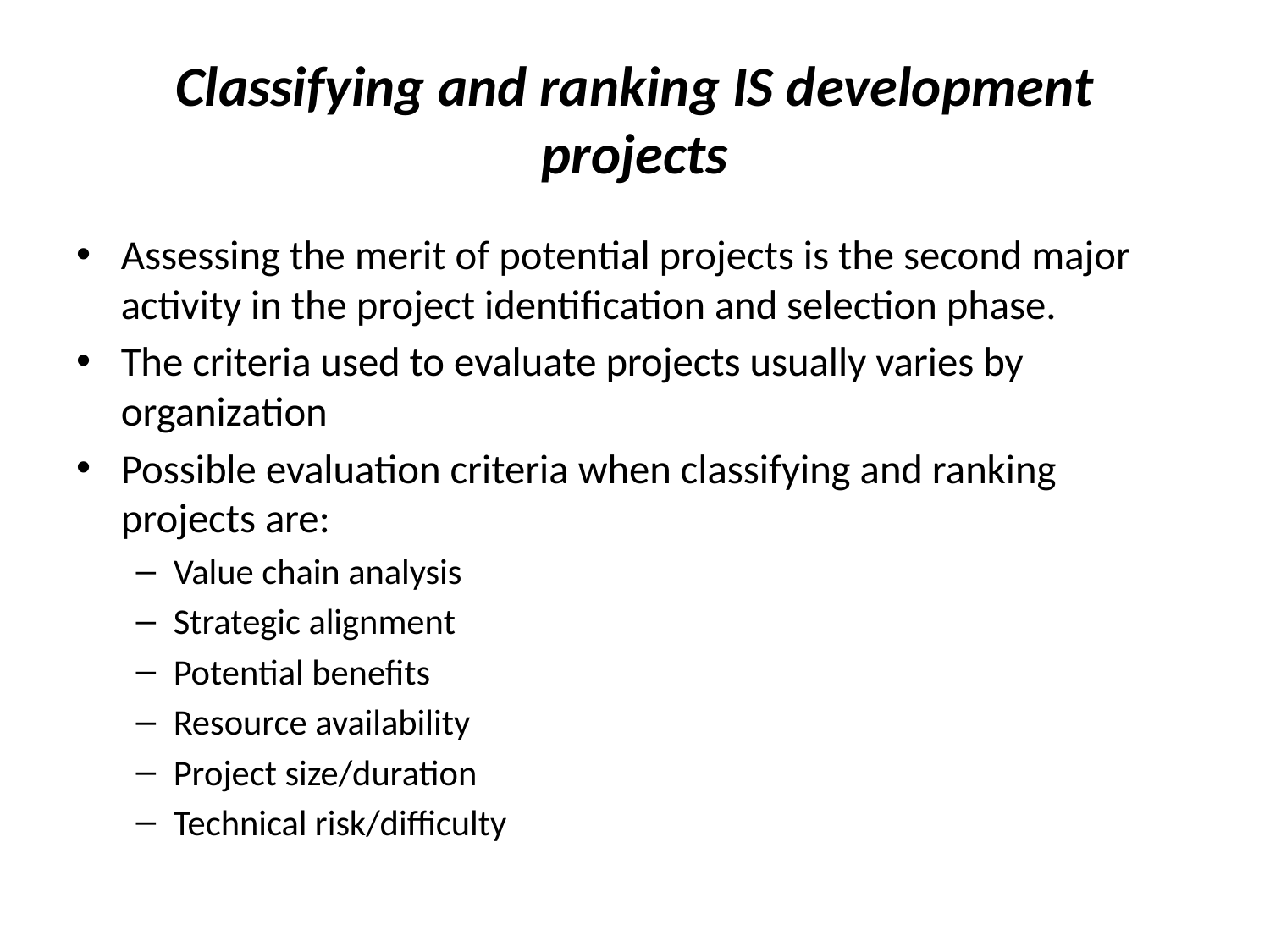

# Classifying and ranking IS development projects
Assessing the merit of potential projects is the second major activity in the project identification and selection phase.
The criteria used to evaluate projects usually varies by organization
Possible evaluation criteria when classifying and ranking projects are:
Value chain analysis
Strategic alignment
Potential benefits
Resource availability
Project size/duration
Technical risk/difficulty